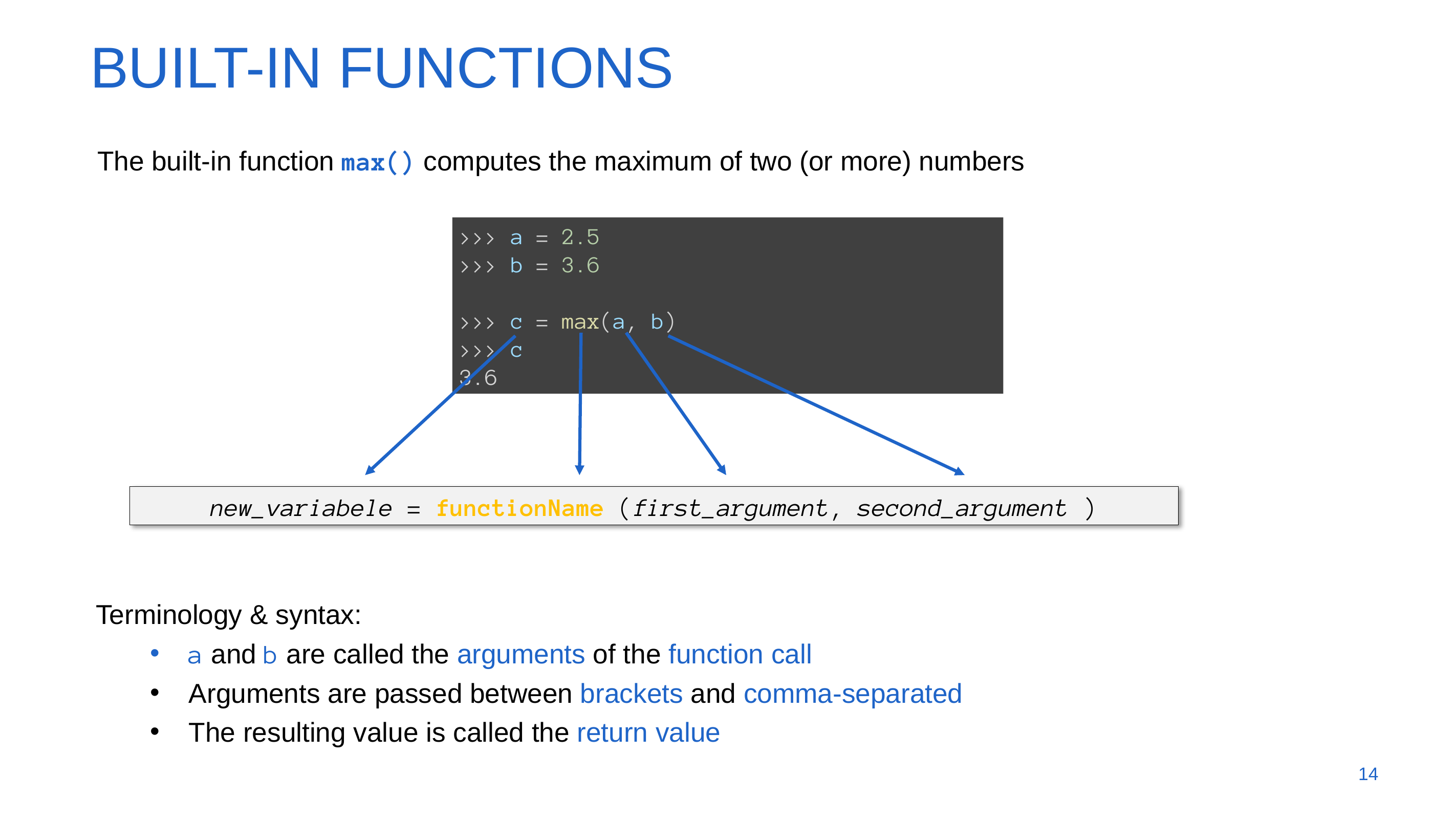

built-in functions
The built-in function max() computes the maximum of two (or more) numbers
>>> a = 2.5
>>> b = 3.6

>>> c = max(a, b)
>>> c
3.6
new_variabele = functionName (first_argument, second_argument )
Terminology & syntax:
a and b are called the arguments of the function call
Arguments are passed between brackets and comma-separated
The resulting value is called the return value

14